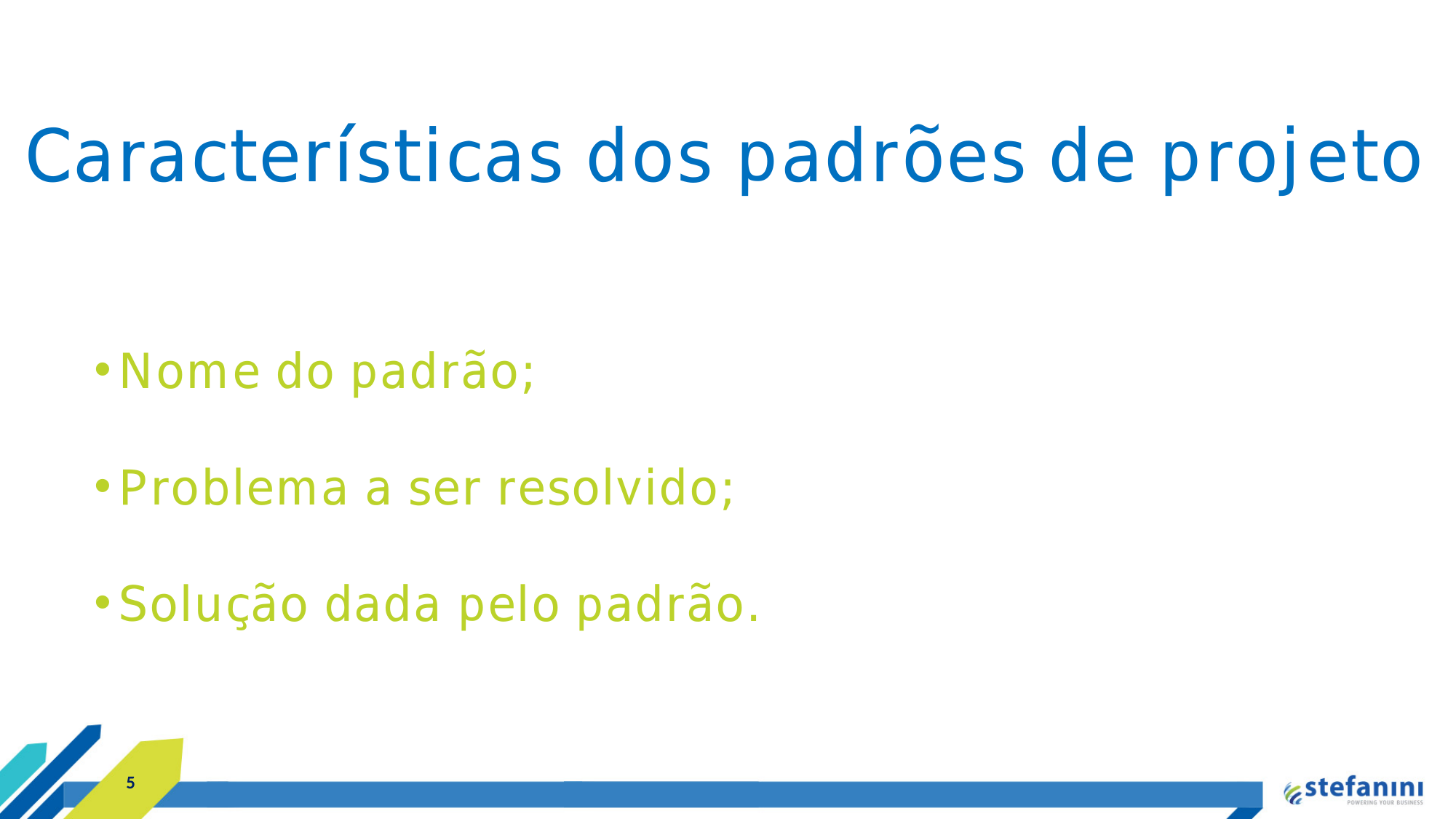

Características dos padrões de projeto

Nome do padrão;

Problema a ser resolvido;

Solução dada pelo padrão.
5